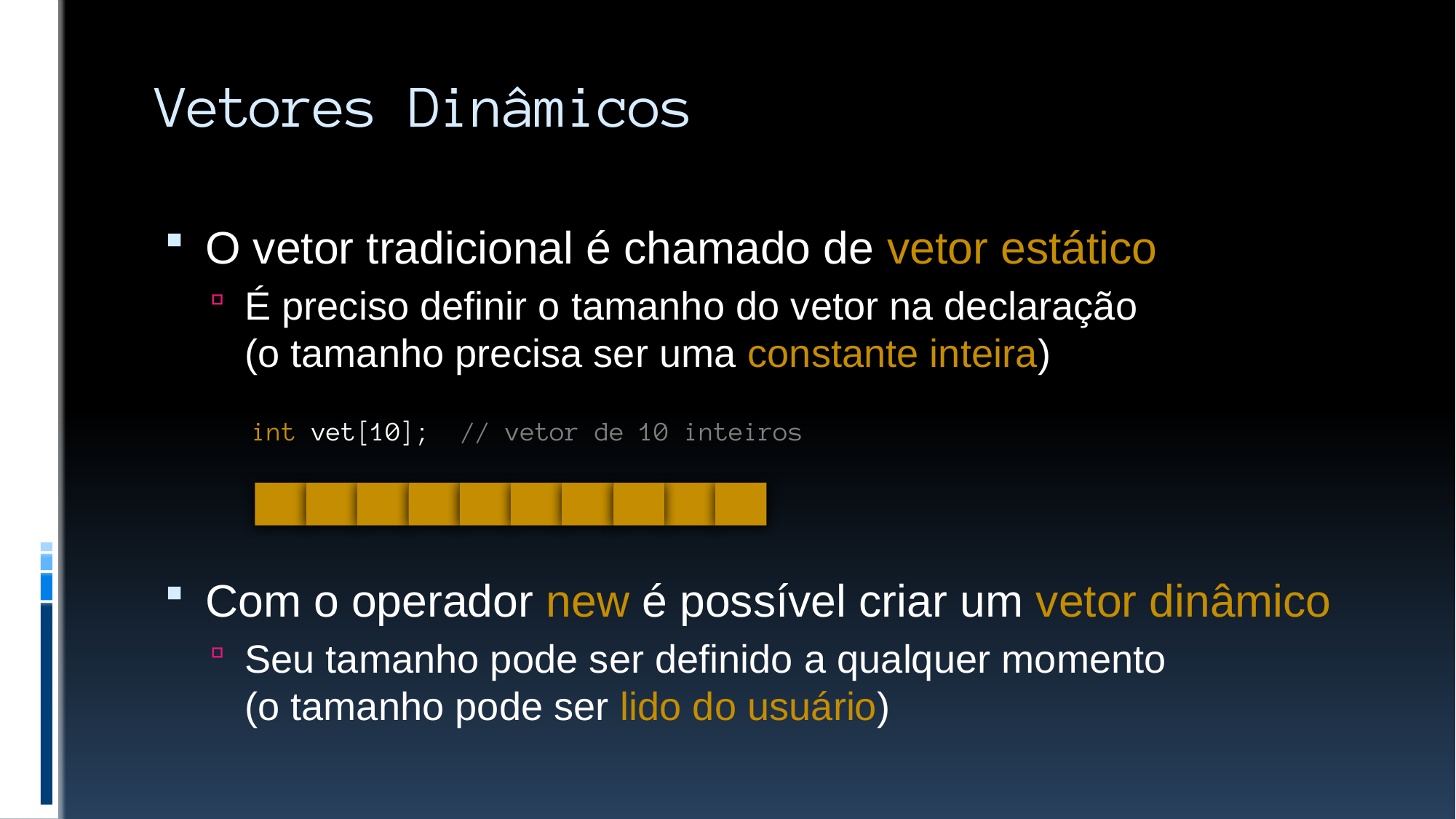

# Vetores Dinâmicos
O vetor tradicional é chamado de vetor estático
É preciso definir o tamanho do vetor na declaração
(o tamanho precisa ser uma constante inteira)

Com o operador new é possível criar um vetor dinâmico
Seu tamanho pode ser definido a qualquer momento
(o tamanho pode ser lido do usuário)
int vet[10];  // vetor de 10 inteiros